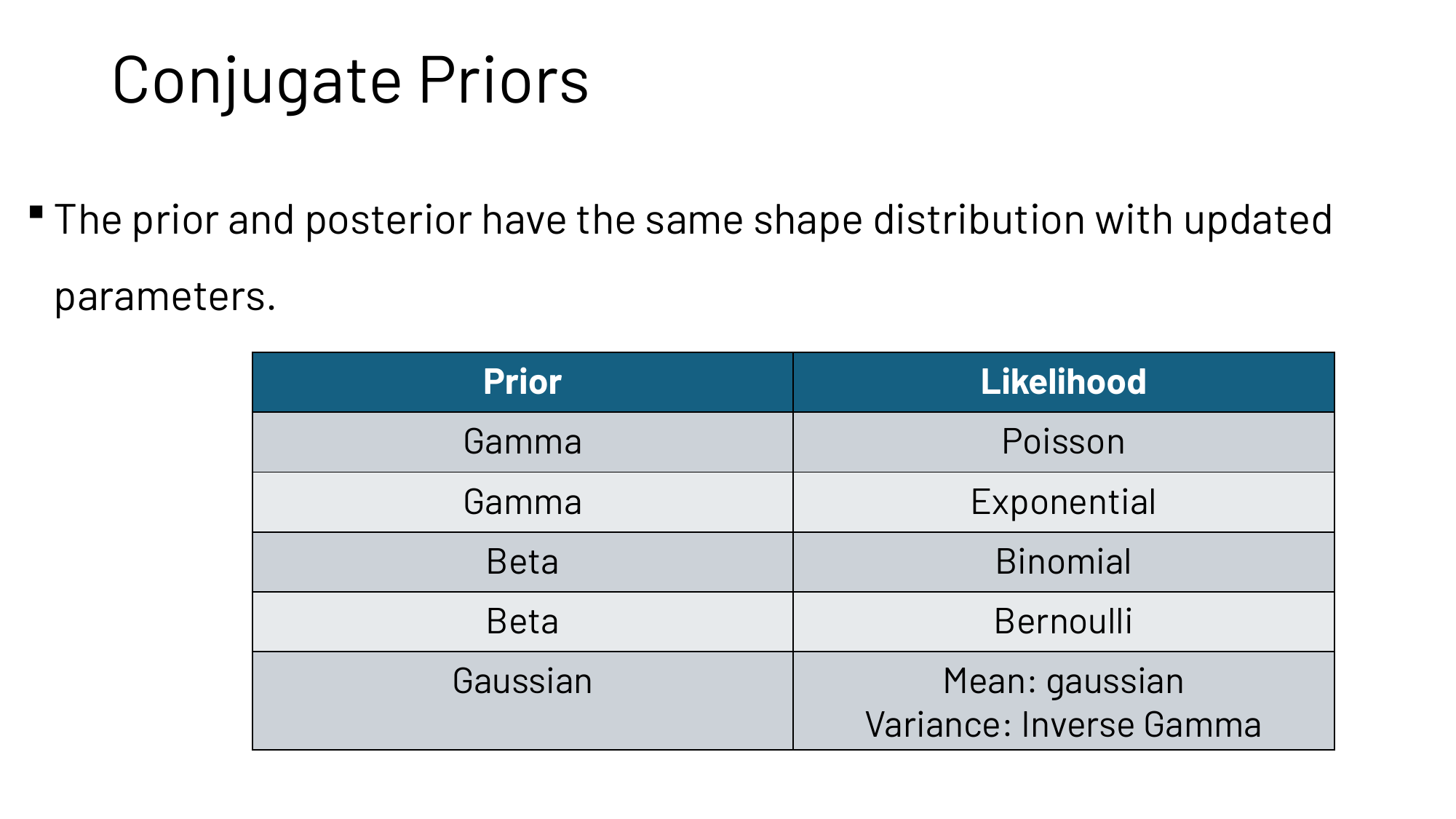

# Conjugate Priors
The prior and posterior have the same shape distribution with updated parameters.

| Prior | Likelihood |
| --- | --- |
| Gamma | Poisson |
| Gamma | Exponential |
| Beta | Binomial |
| Beta | Bernoulli |
| Gaussian | Mean: gaussian Variance: Inverse Gamma |